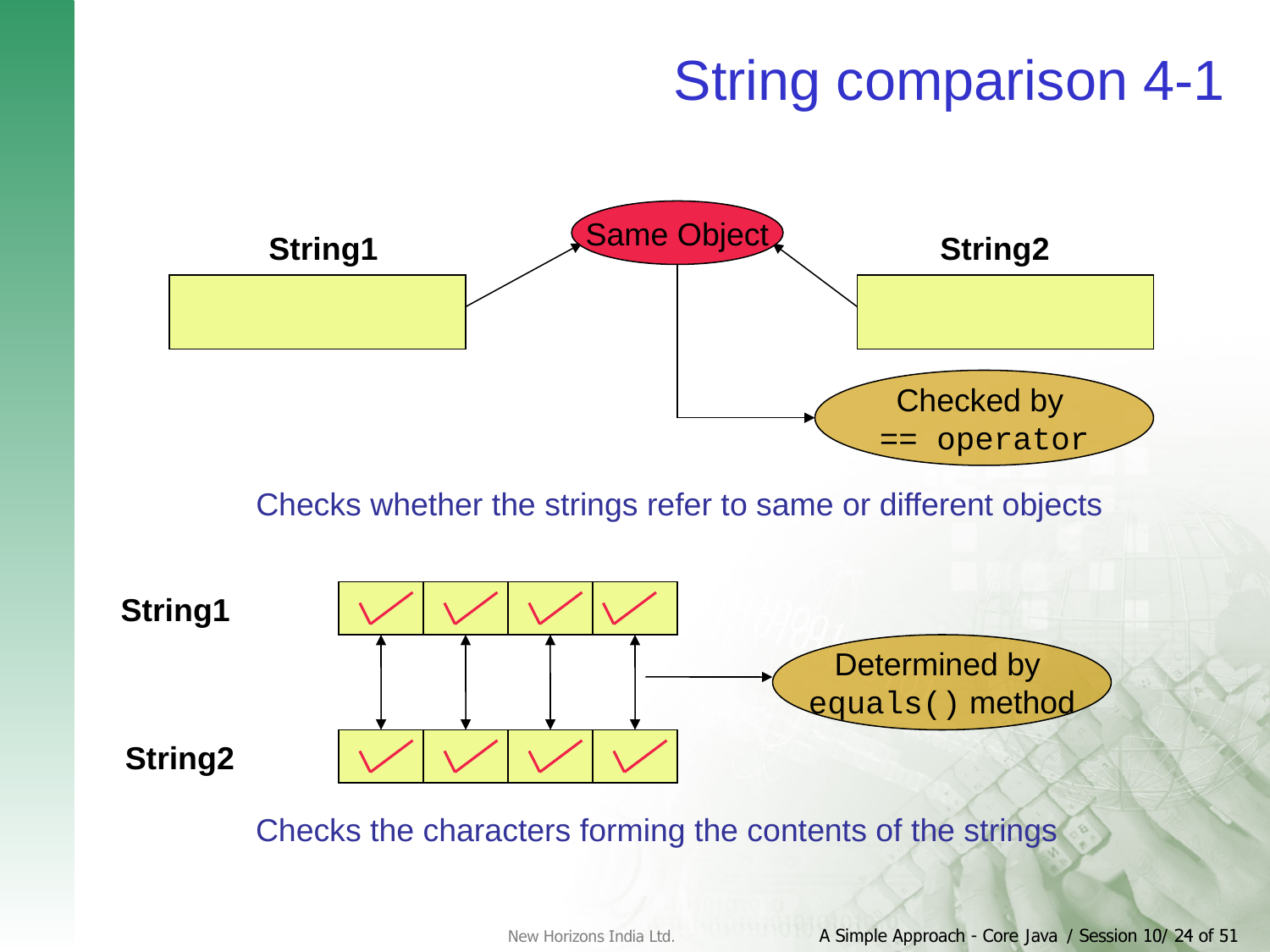

# String comparison 4-1
Same Object
String1
String2

Checked by
== operator
Checks whether the strings refer to same or different objects

String1

Determined by
equals() method

String2

Checks the characters forming the contents of the strings